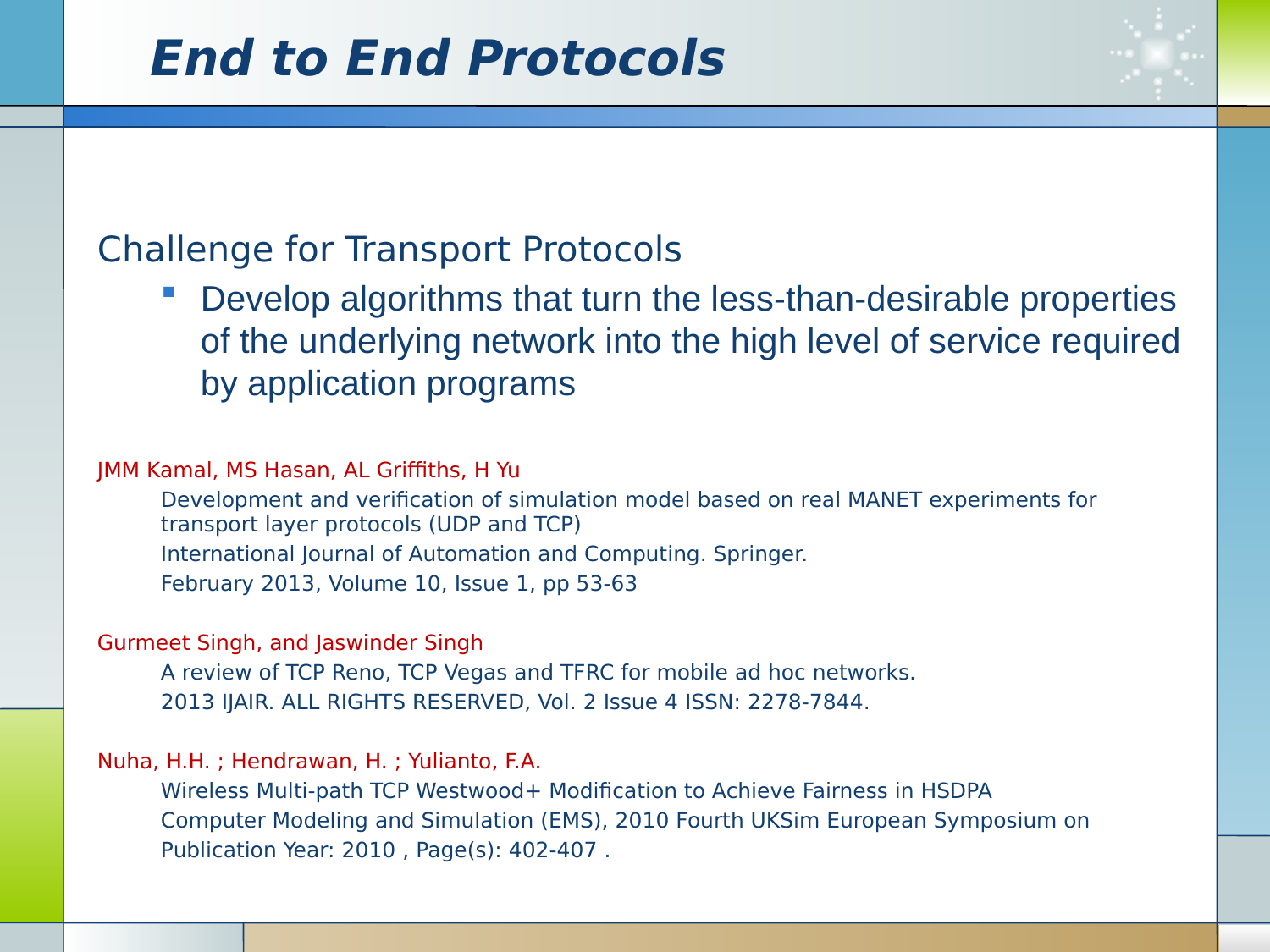

# End to End Protocols

Challenge for Transport Protocols
Develop algorithms that turn the less-than-desirable properties of the underlying network into the high level of service required by application programs

JMM Kamal, MS Hasan, AL Griffiths, H Yu
	Development and verification of simulation model based on real MANET experiments for transport layer protocols (UDP and TCP)
	International Journal of Automation and Computing. Springer.
	February 2013, Volume 10, Issue 1, pp 53-63

Gurmeet Singh, and Jaswinder Singh
	A review of TCP Reno, TCP Vegas and TFRC for mobile ad hoc networks.
	2013 IJAIR. ALL RIGHTS RESERVED, Vol. 2 Issue 4 ISSN: 2278-7844.

Nuha, H.H. ; Hendrawan, H. ; Yulianto, F.A.
	Wireless Multi-path TCP Westwood+ Modification to Achieve Fairness in HSDPA
	Computer Modeling and Simulation (EMS), 2010 Fourth UKSim European Symposium on
	Publication Year: 2010 , Page(s): 402-407 .